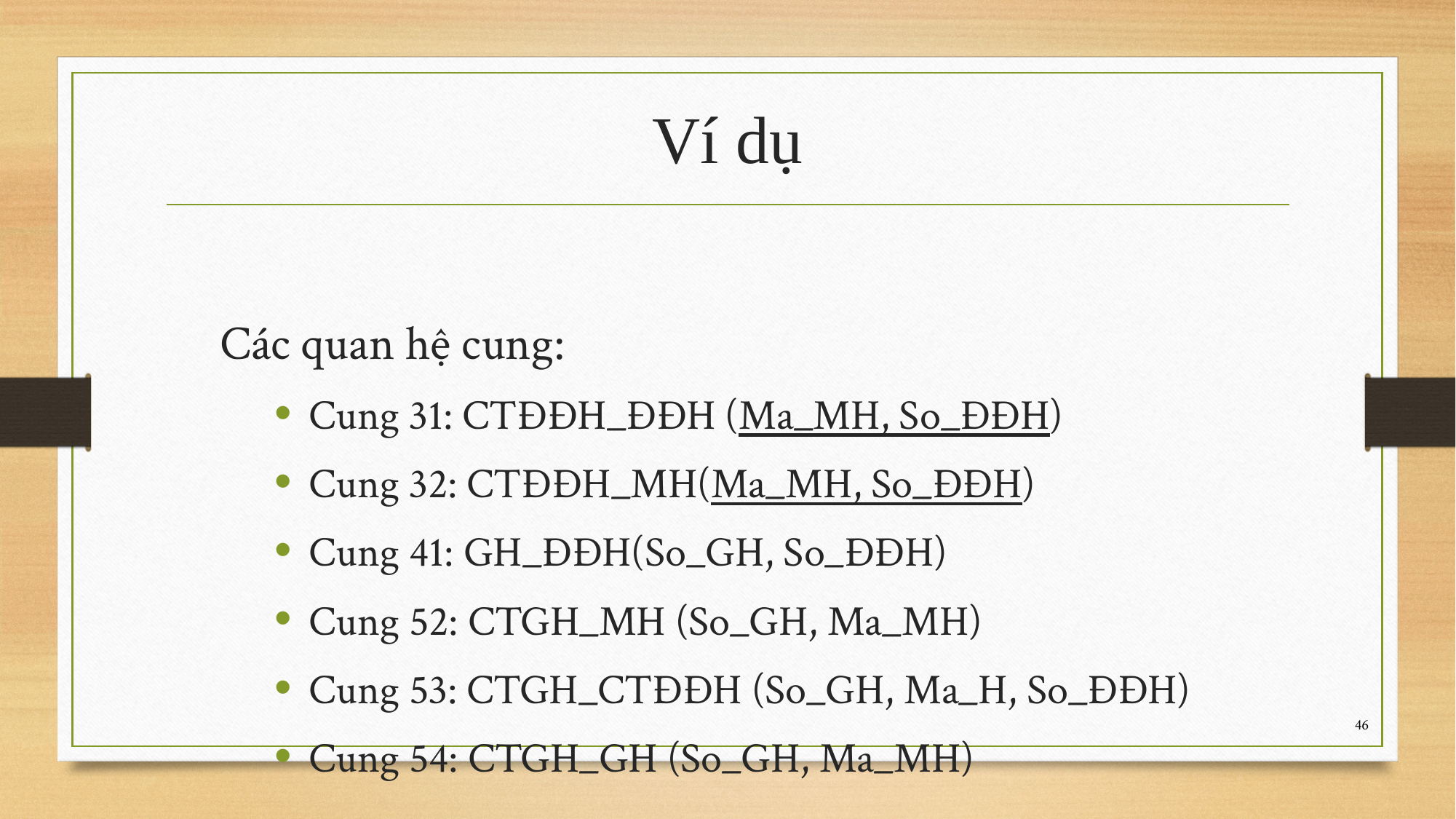

# Ví dụ
Các quan hệ cung:
Cung 31: CTĐĐH_ĐĐH (Ma_MH, So_ĐĐH)
Cung 32: CTĐĐH_MH(Ma_MH, So_ĐĐH)
Cung 41: GH_ĐĐH(So_GH, So_ĐĐH)
Cung 52: CTGH_MH (So_GH, Ma_MH)
Cung 53: CTGH_CTĐĐH (So_GH, Ma_H, So_ĐĐH)
Cung 54: CTGH_GH (So_GH, Ma_MH)

46